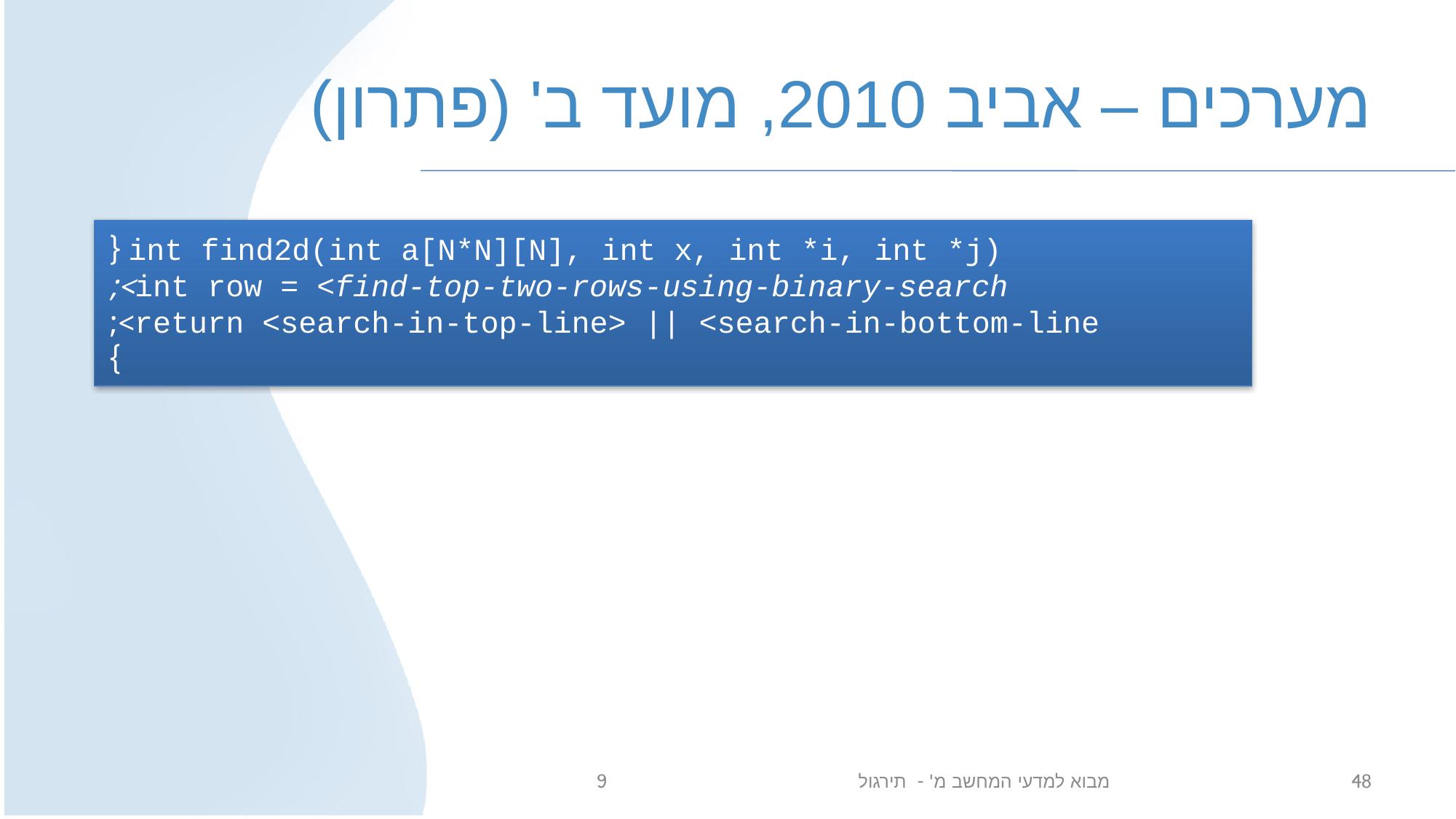

# מערכים – אביב 2010, מועד ב' (פתרון)
int find2d(int a[N*N][N], int x, int *i, int *j) {
    int row = <find-top-two-rows-using-binary-search>;
    return <search-in-top-line> || <search-in-bottom-line>;
}
מבוא למדעי המחשב מ' - תירגול 9
48